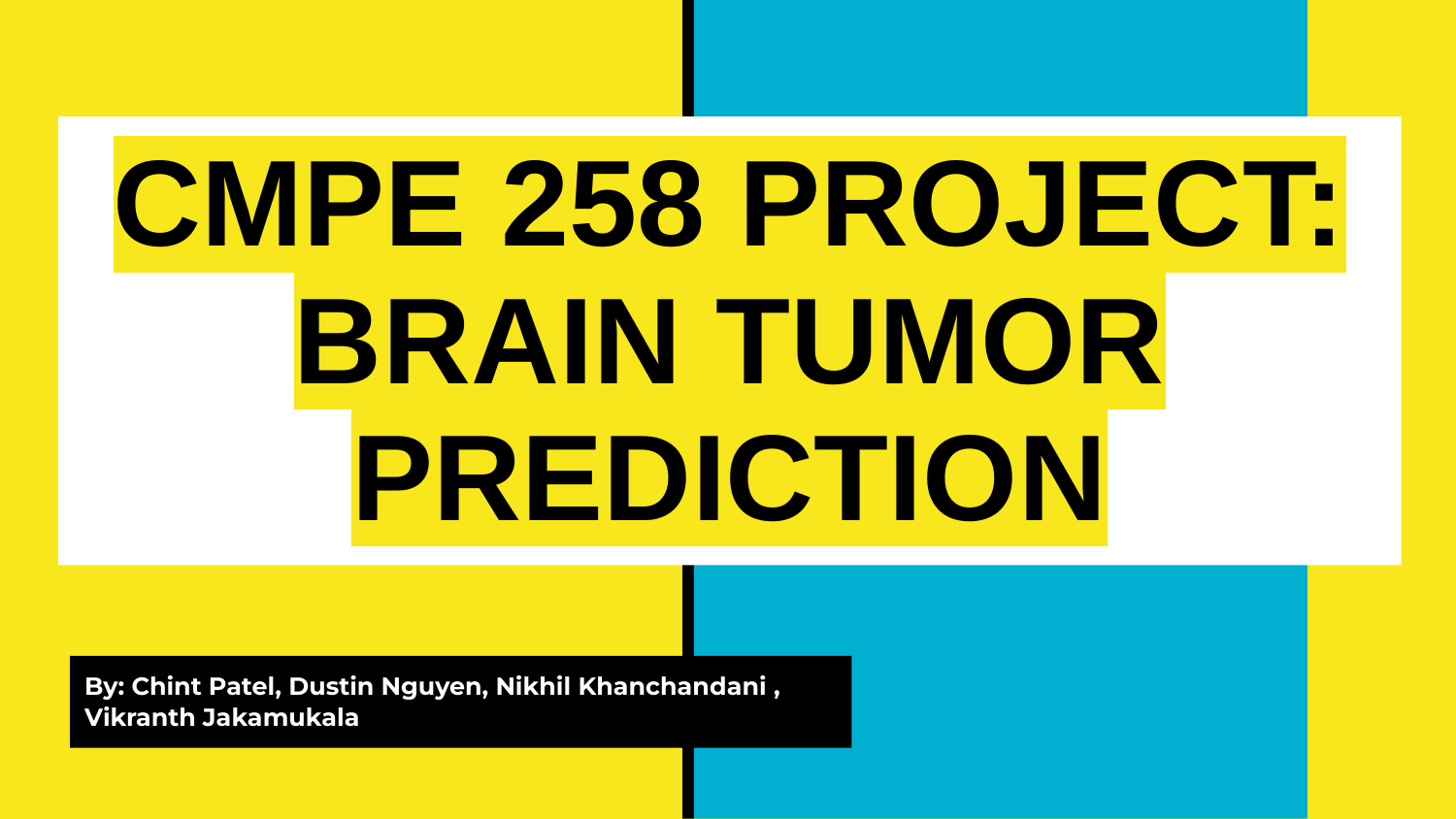

# CMPE 258 PROJECT:
BRAIN TUMOR PREDICTION
By: Chint Patel, Dustin Nguyen, Nikhil Khanchandani , Vikranth Jakamukala